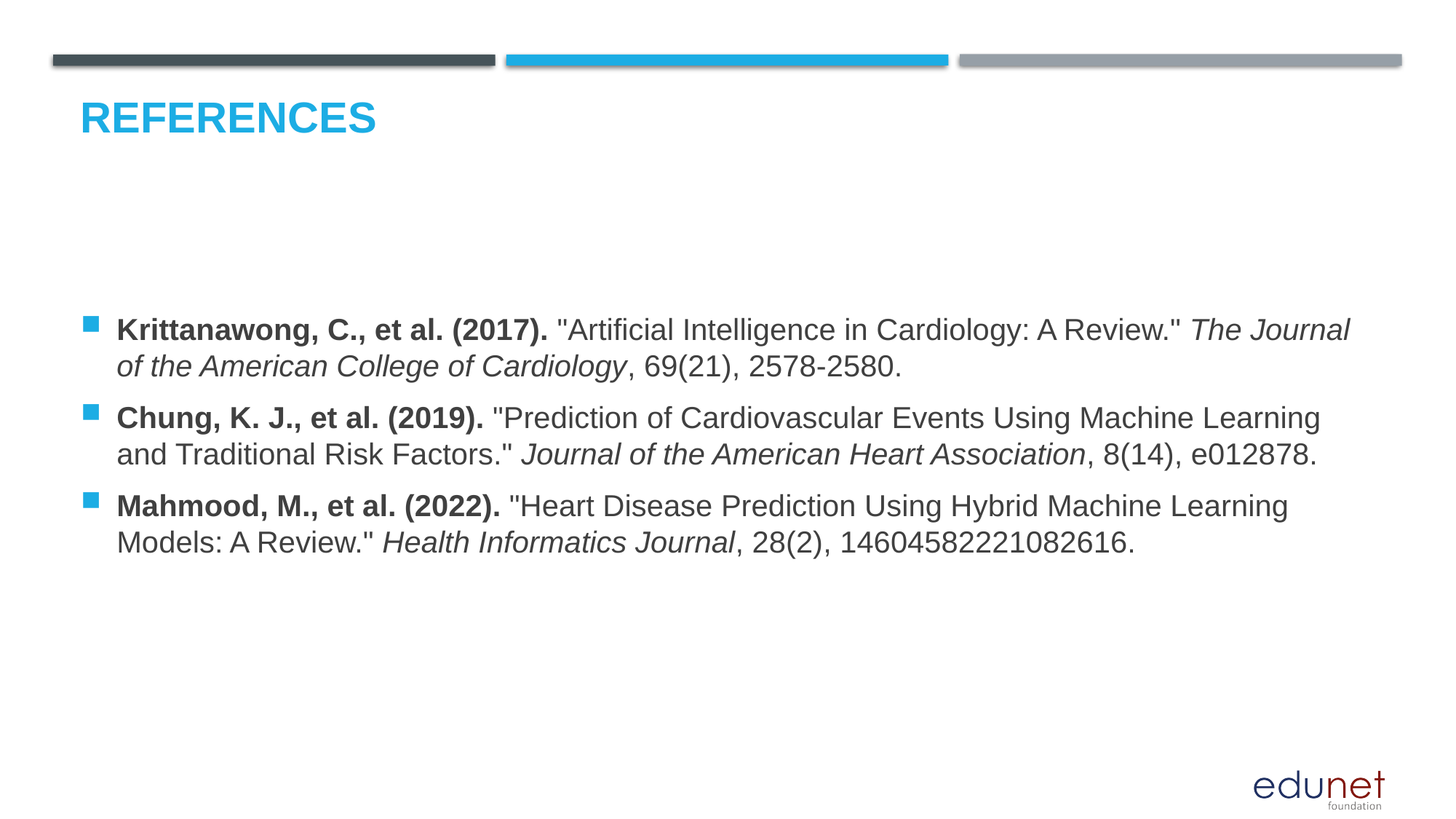

# References
Krittanawong, C., et al. (2017). "Artificial Intelligence in Cardiology: A Review." The Journal of the American College of Cardiology, 69(21), 2578-2580.
Chung, K. J., et al. (2019). "Prediction of Cardiovascular Events Using Machine Learning and Traditional Risk Factors." Journal of the American Heart Association, 8(14), e012878.
Mahmood, M., et al. (2022). "Heart Disease Prediction Using Hybrid Machine Learning Models: A Review." Health Informatics Journal, 28(2), 14604582221082616.